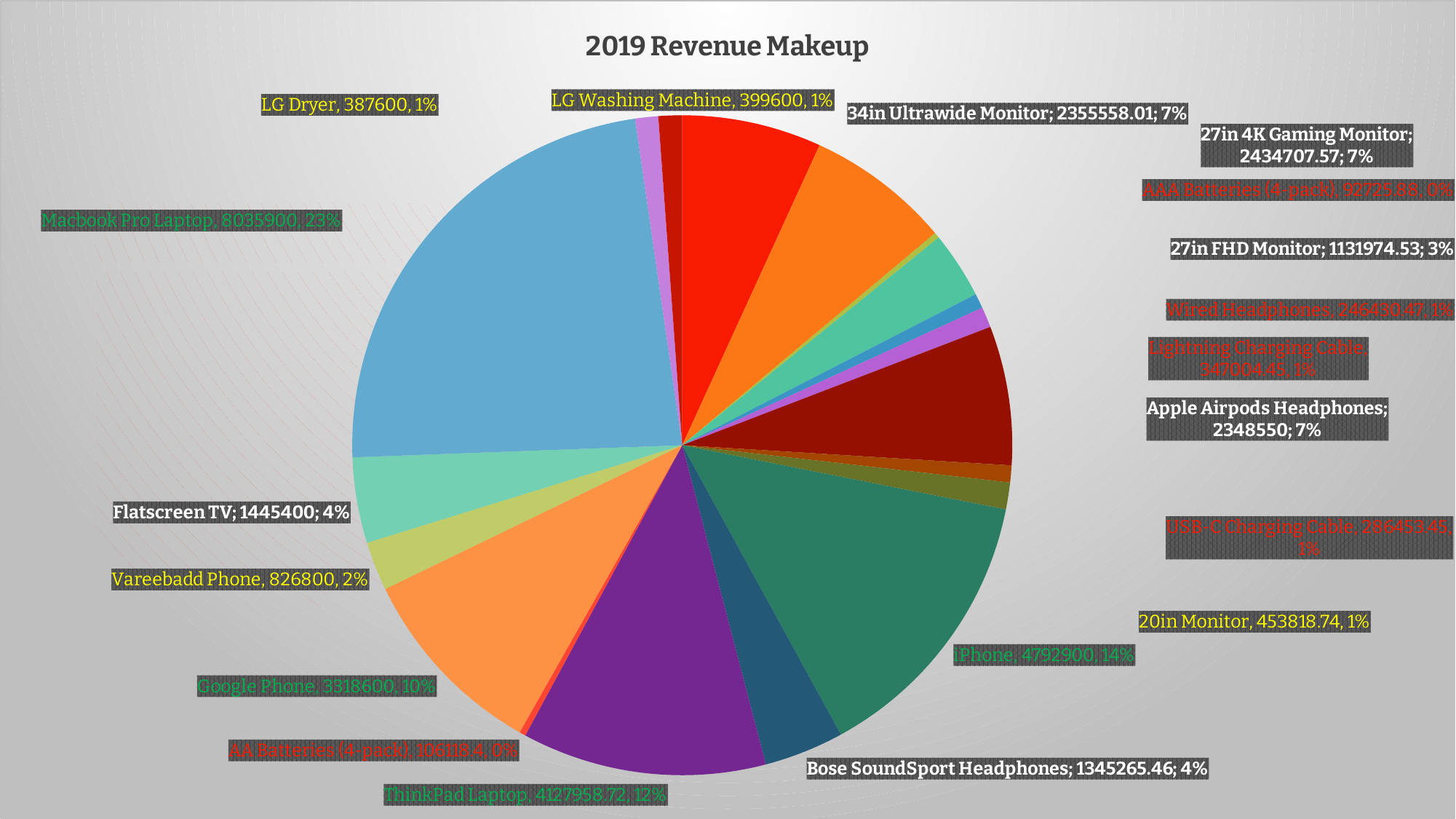

### Chart: 2019 Revenue Makeup

| Category |  |
|---|---|
| 34in Ultrawide Monitor | 2355558.01 |
| 27in 4K Gaming Monitor | 2434707.57 |
| AAA Batteries (4-pack) | 92725.88000000002 |
| 27in FHD Monitor | 1131974.53 |
| Wired Headphones | 246430.47 |
| Lightning Charging Cable | 347004.45 |
| Apple Airpods Headphones | 2348550.0 |
| USB-C Charging Cable | 286453.44999999995 |
| 20in Monitor | 453818.74 |
| iPhone | 4792900.0 |
| Bose SoundSport Headphones | 1345265.46 |
| ThinkPad Laptop | 4127958.7199999997 |
| AA Batteries (4-pack) | 106118.4 |
| Google Phone | 3318600.0 |
| Vareebadd Phone | 826800.0 |
| Flatscreen TV | 1445400.0 |
| Macbook Pro Laptop | 8035900.0 |
| LG Dryer | 387600.0 |
| LG Washing Machine | 399600.0 |